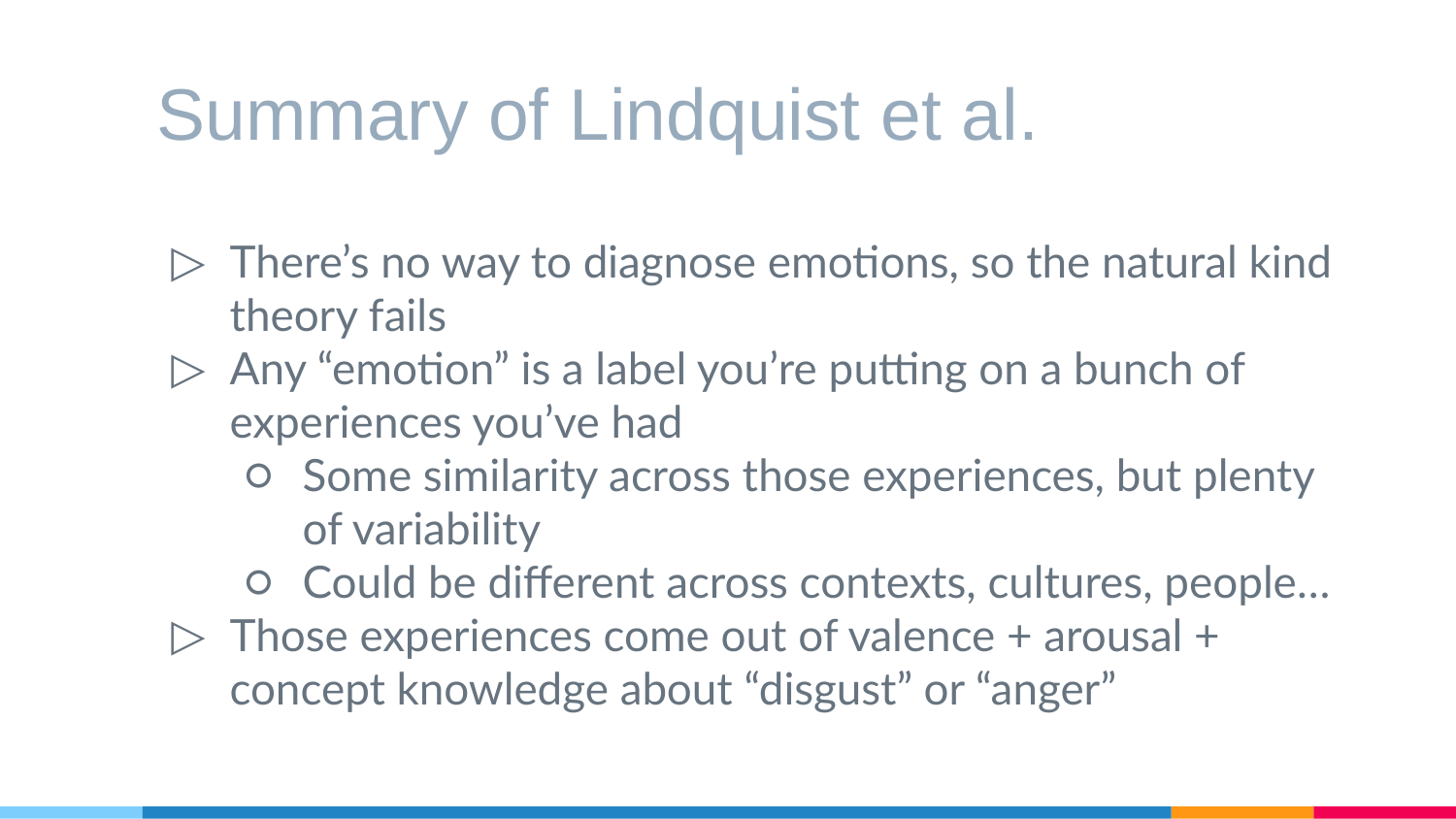

# Summary of Lindquist et al.
There’s no way to diagnose emotions, so the natural kind theory fails
Any “emotion” is a label you’re putting on a bunch of experiences you’ve had
Some similarity across those experiences, but plenty of variability
Could be different across contexts, cultures, people…
Those experiences come out of valence + arousal + concept knowledge about “disgust” or “anger”